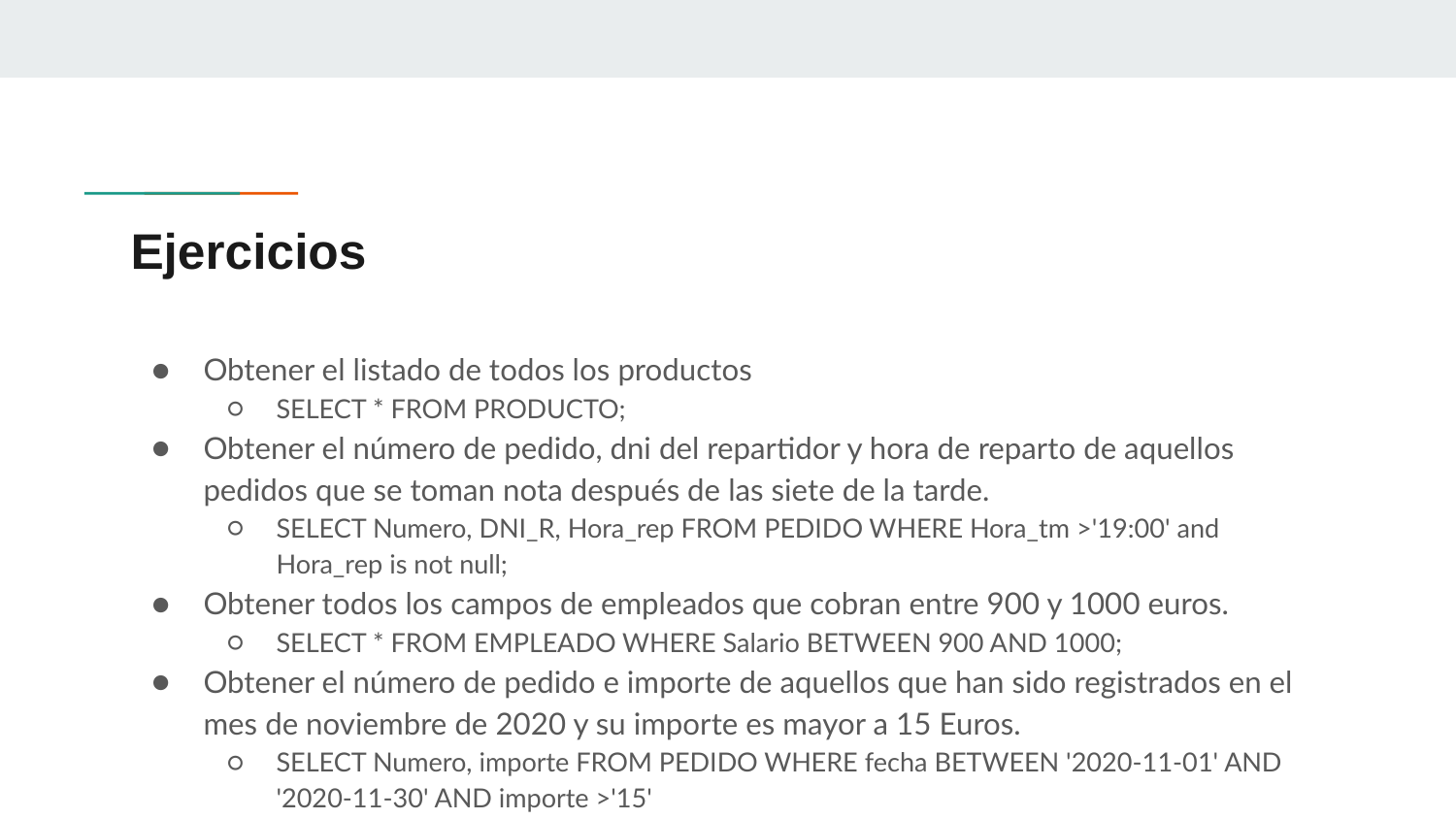

# Ejercicios
Obtener el listado de todos los productos
SELECT * FROM PRODUCTO;
Obtener el número de pedido, dni del repartidor y hora de reparto de aquellos pedidos que se toman nota después de las siete de la tarde.
SELECT Numero, DNI_R, Hora_rep FROM PEDIDO WHERE Hora_tm >'19:00' and Hora_rep is not null;
Obtener todos los campos de empleados que cobran entre 900 y 1000 euros.
SELECT * FROM EMPLEADO WHERE Salario BETWEEN 900 AND 1000;
Obtener el número de pedido e importe de aquellos que han sido registrados en el mes de noviembre de 2020 y su importe es mayor a 15 Euros.
SELECT Numero, importe FROM PEDIDO WHERE fecha BETWEEN '2020-11-01' AND '2020-11-30' AND importe >'15'